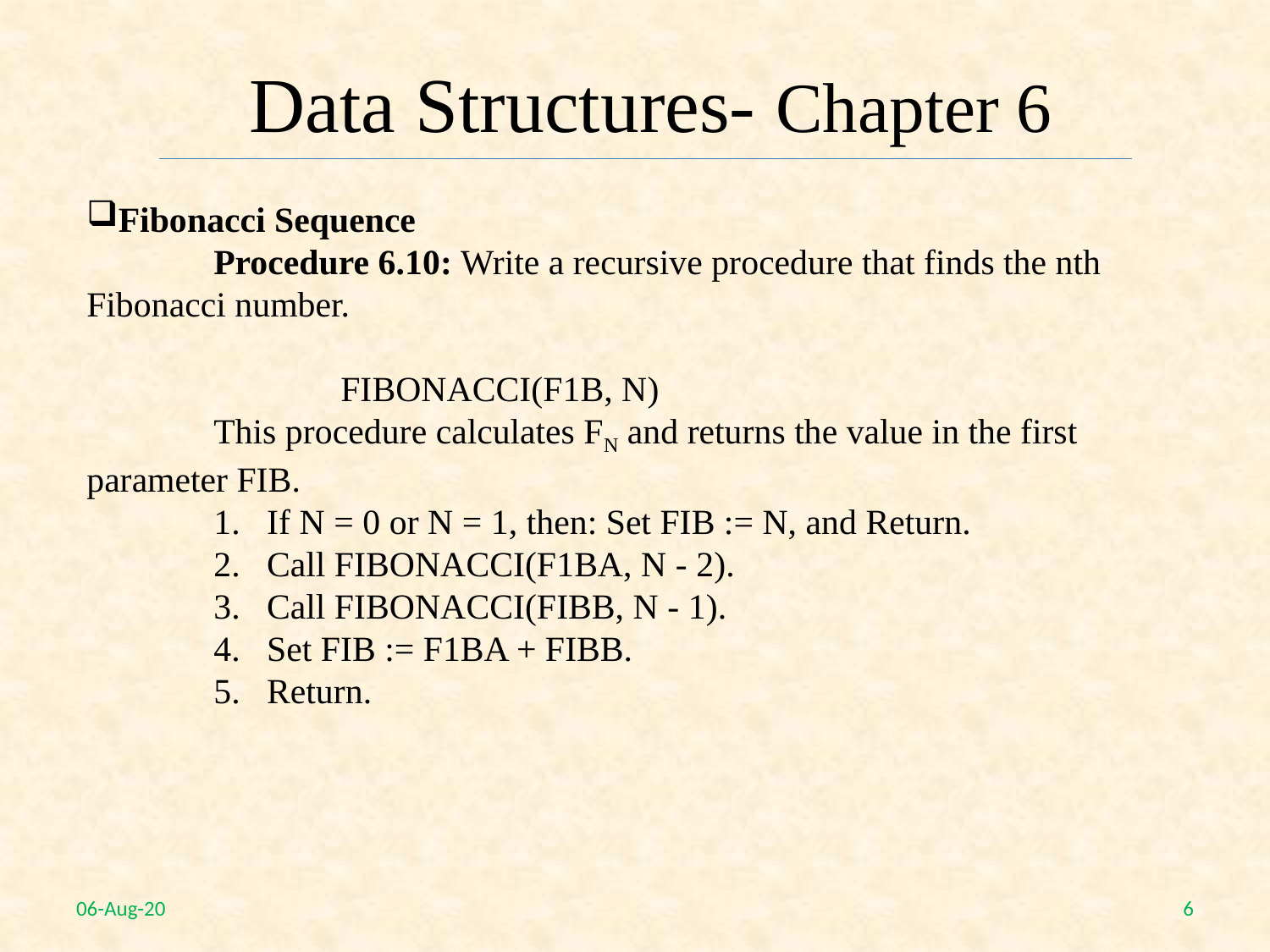

Data Structures- Chapter 6
Fibonacci Sequence
	Procedure 6.10: Write a recursive procedure that finds the nth Fibonacci number.

		FIBONACCI(F1B, N)
	This procedure calculates FN and returns the value in the first parameter FIB.
1.   If N = 0 or N = 1, then: Set FIB := N, and Return.
2.   Call FIBONACCI(F1BA, N - 2).
3.   Call FIBONACCI(FIBB, N - 1).
4.   Set FIB := F1BA + FIBB.
5.   Return.

06-Aug-20
6